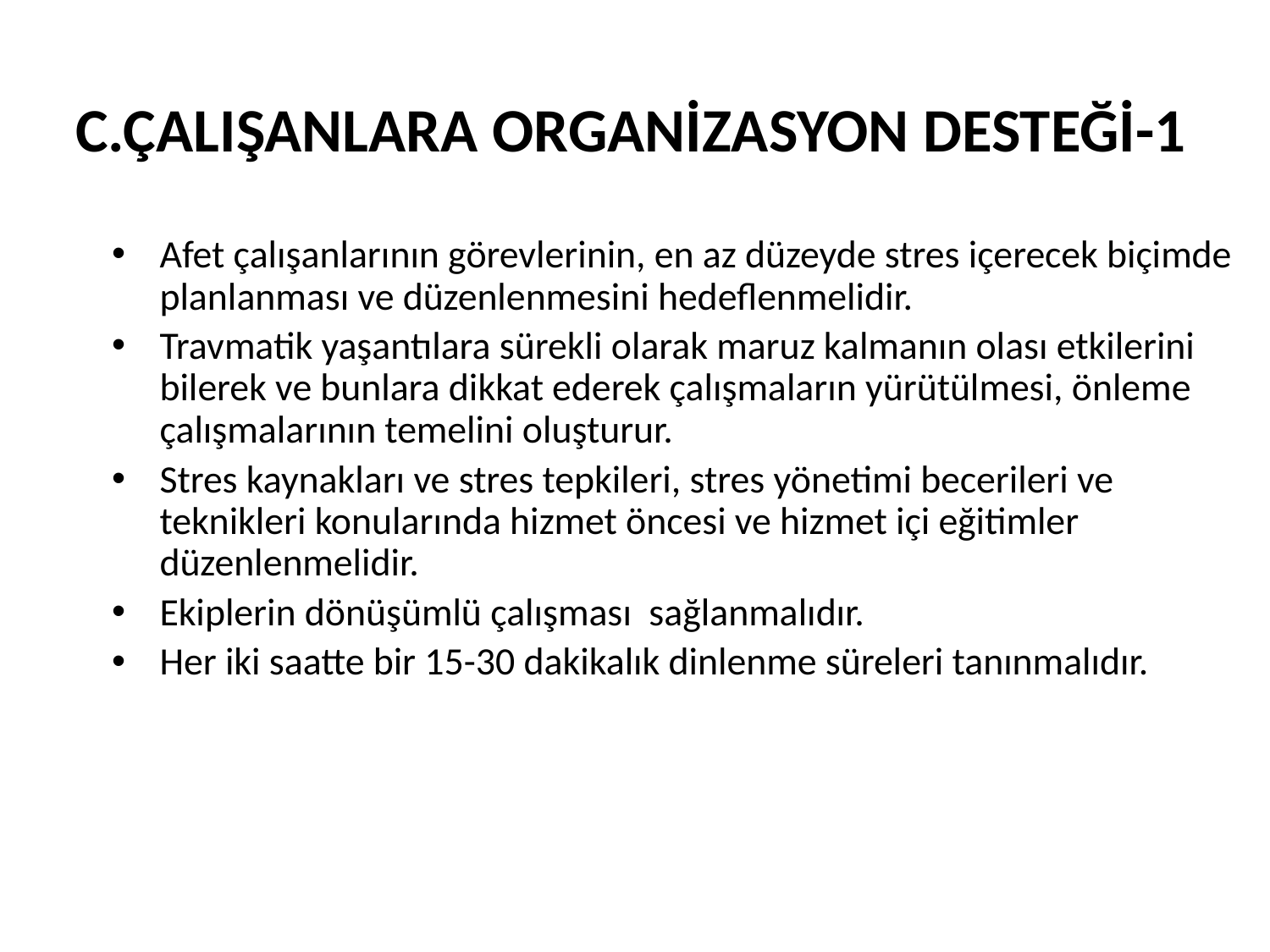

# C.ÇALIŞANLARA ORGANİZASYON DESTEĞİ-1
Afet çalışanlarının görevlerinin, en az düzeyde stres içerecek biçimde planlanması ve düzenlenmesini hedeflenmelidir.
Travmatik yaşantılara sürekli olarak maruz kalmanın olası etkilerini bilerek ve bunlara dikkat ederek çalışmaların yürütülmesi, önleme çalışmalarının temelini oluşturur.
Stres kaynakları ve stres tepkileri, stres yönetimi becerileri ve teknikleri konularında hizmet öncesi ve hizmet içi eğitimler düzenlenmelidir.
Ekiplerin dönüşümlü çalışması  sağlanmalıdır.
Her iki saatte bir 15-30 dakikalık dinlenme süreleri tanınmalıdır.